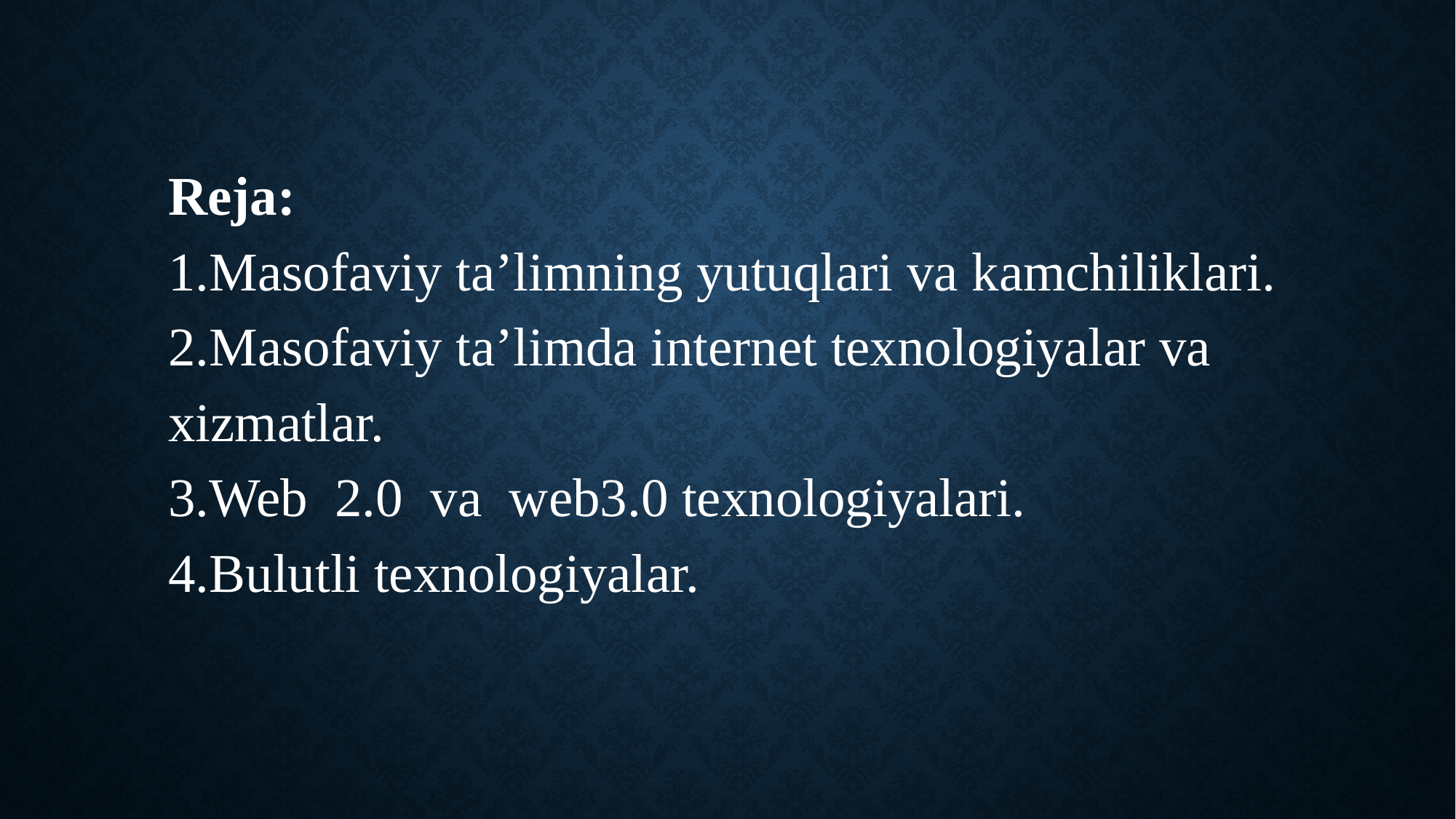

Reja:
1.Masofaviy ta’limning yutuqlari va kamchiliklari.
2.Masofaviy ta’limda internet texnologiyalar va xizmatlar.
3.Web  2.0  va  web3.0 texnologiyalari.
4.Bulutli texnologiyalar.